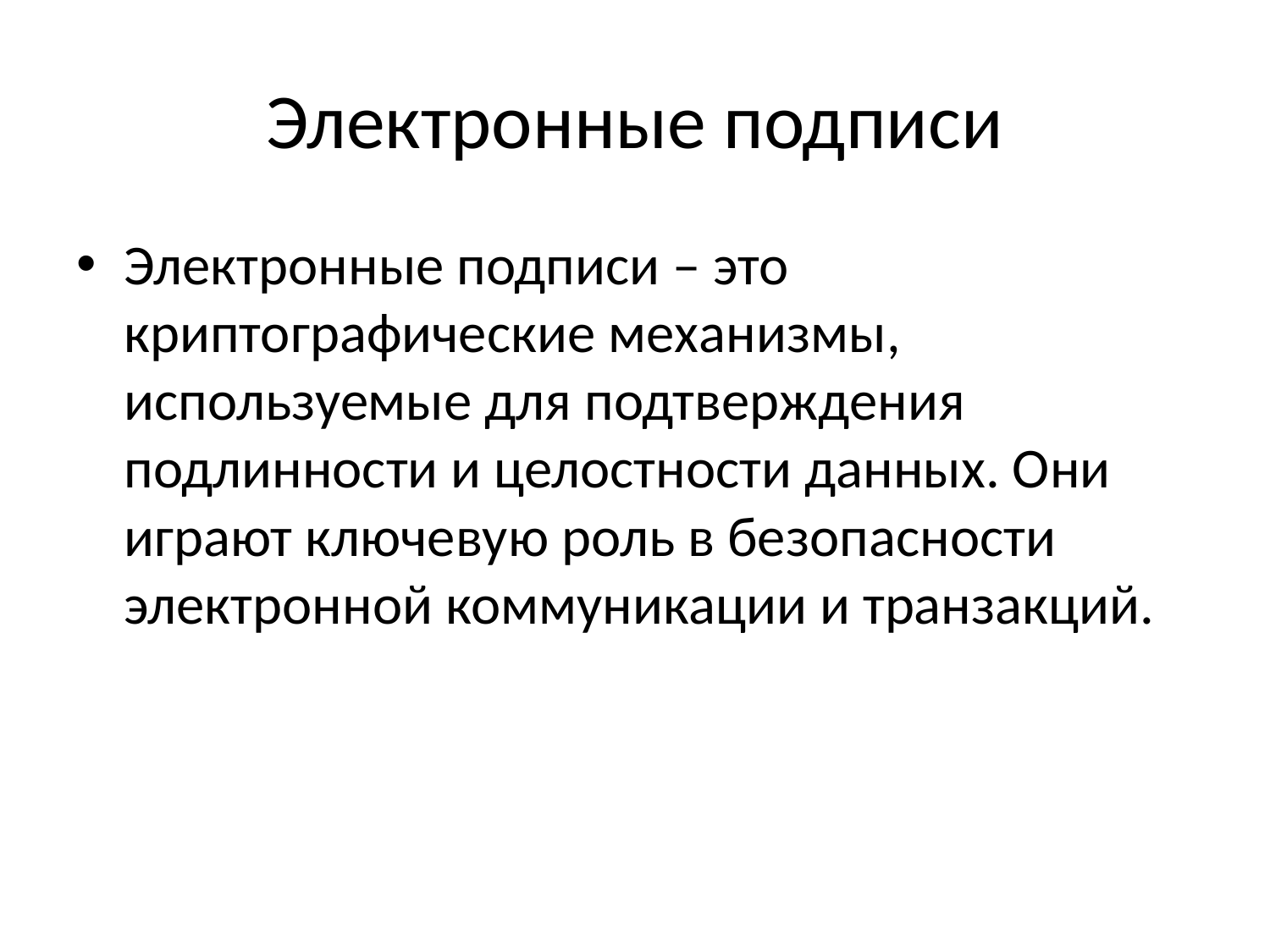

# Электронные подписи
Электронные подписи – это криптографические механизмы, используемые для подтверждения подлинности и целостности данных. Они играют ключевую роль в безопасности электронной коммуникации и транзакций.